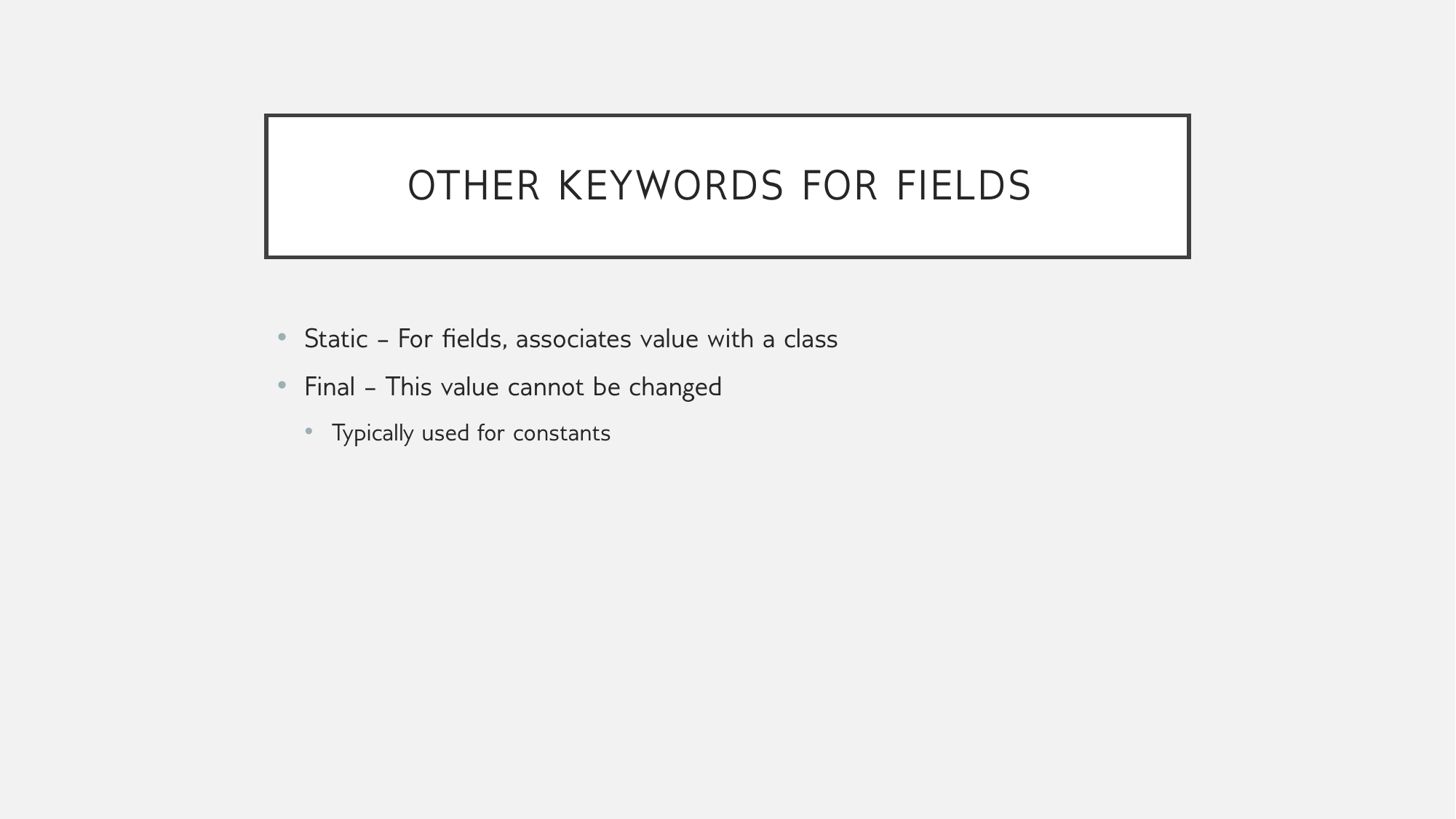

# Other keywords for fields
Static – For fields, associates value with a class
Final – This value cannot be changed
Typically used for constants